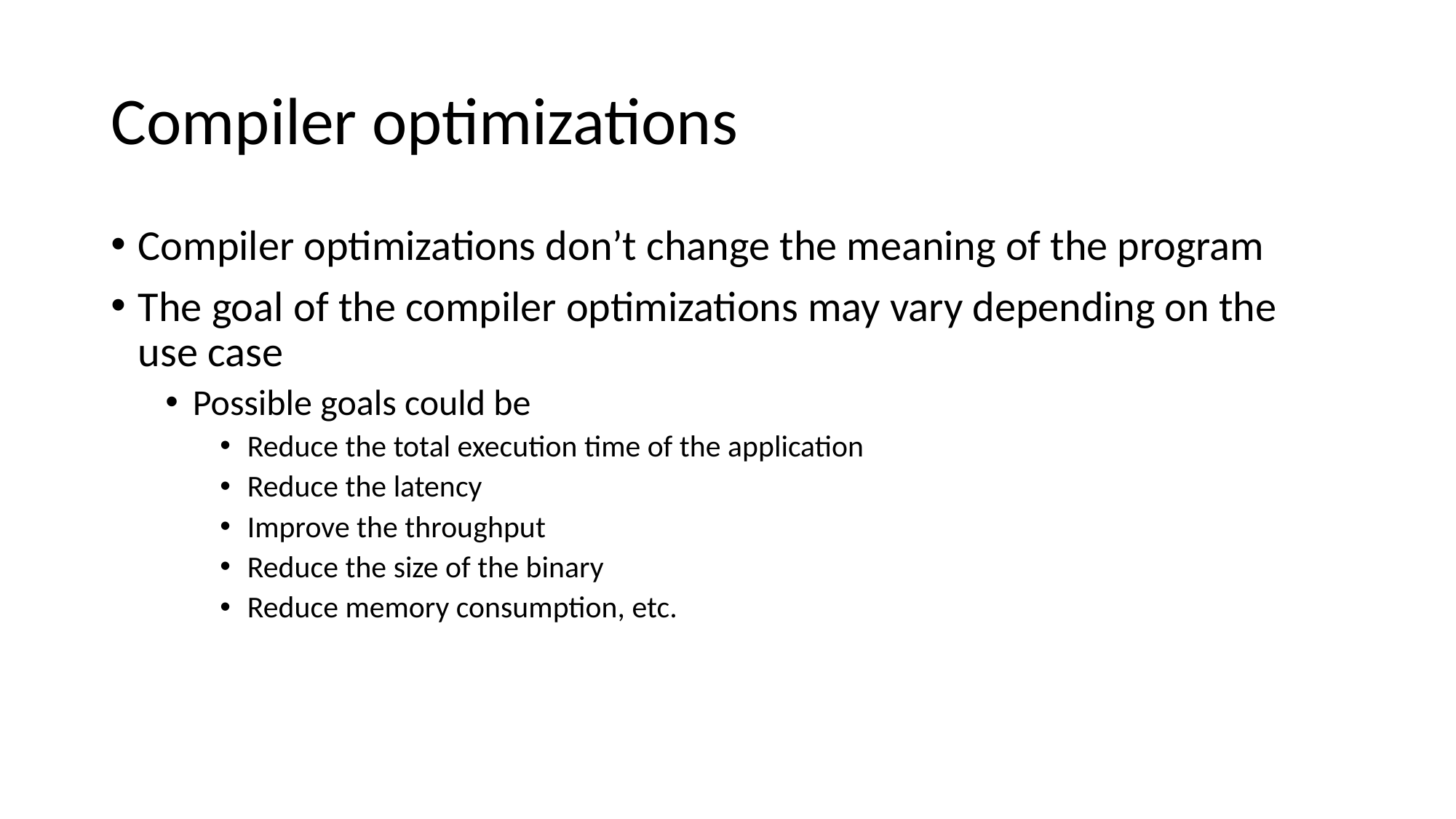

# Compiler optimizations
Compiler optimizations don’t change the meaning of the program
The goal of the compiler optimizations may vary depending on the use case
Possible goals could be
Reduce the total execution time of the application
Reduce the latency
Improve the throughput
Reduce the size of the binary
Reduce memory consumption, etc.